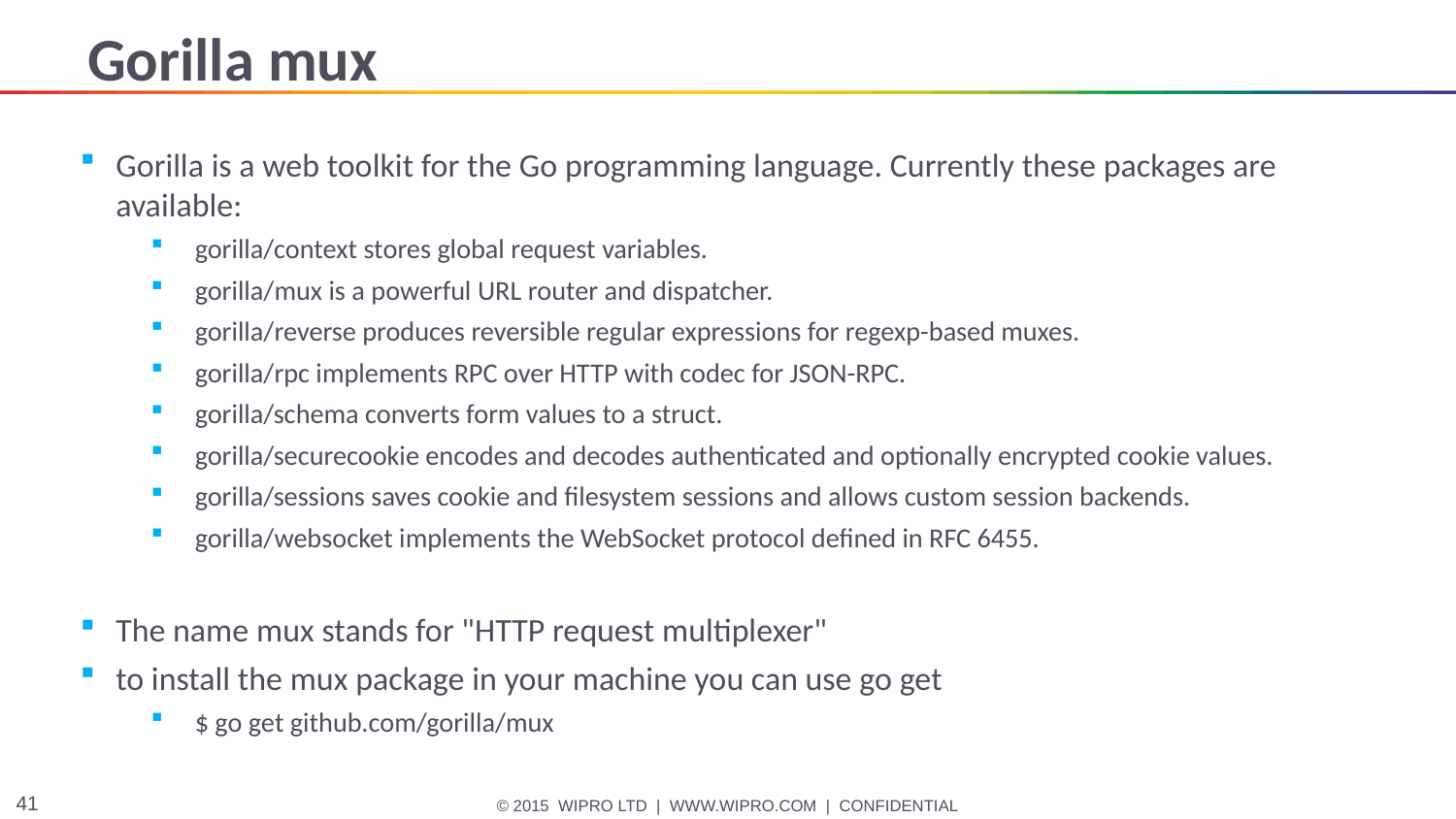

# Gorilla mux
Gorilla is a web toolkit for the Go programming language. Currently these packages are available:
gorilla/context stores global request variables.
gorilla/mux is a powerful URL router and dispatcher.
gorilla/reverse produces reversible regular expressions for regexp-based muxes.
gorilla/rpc implements RPC over HTTP with codec for JSON-RPC.
gorilla/schema converts form values to a struct.
gorilla/securecookie encodes and decodes authenticated and optionally encrypted cookie values.
gorilla/sessions saves cookie and filesystem sessions and allows custom session backends.
gorilla/websocket implements the WebSocket protocol defined in RFC 6455.

The name mux stands for "HTTP request multiplexer"
to install the mux package in your machine you can use go get
$ go get github.com/gorilla/mux